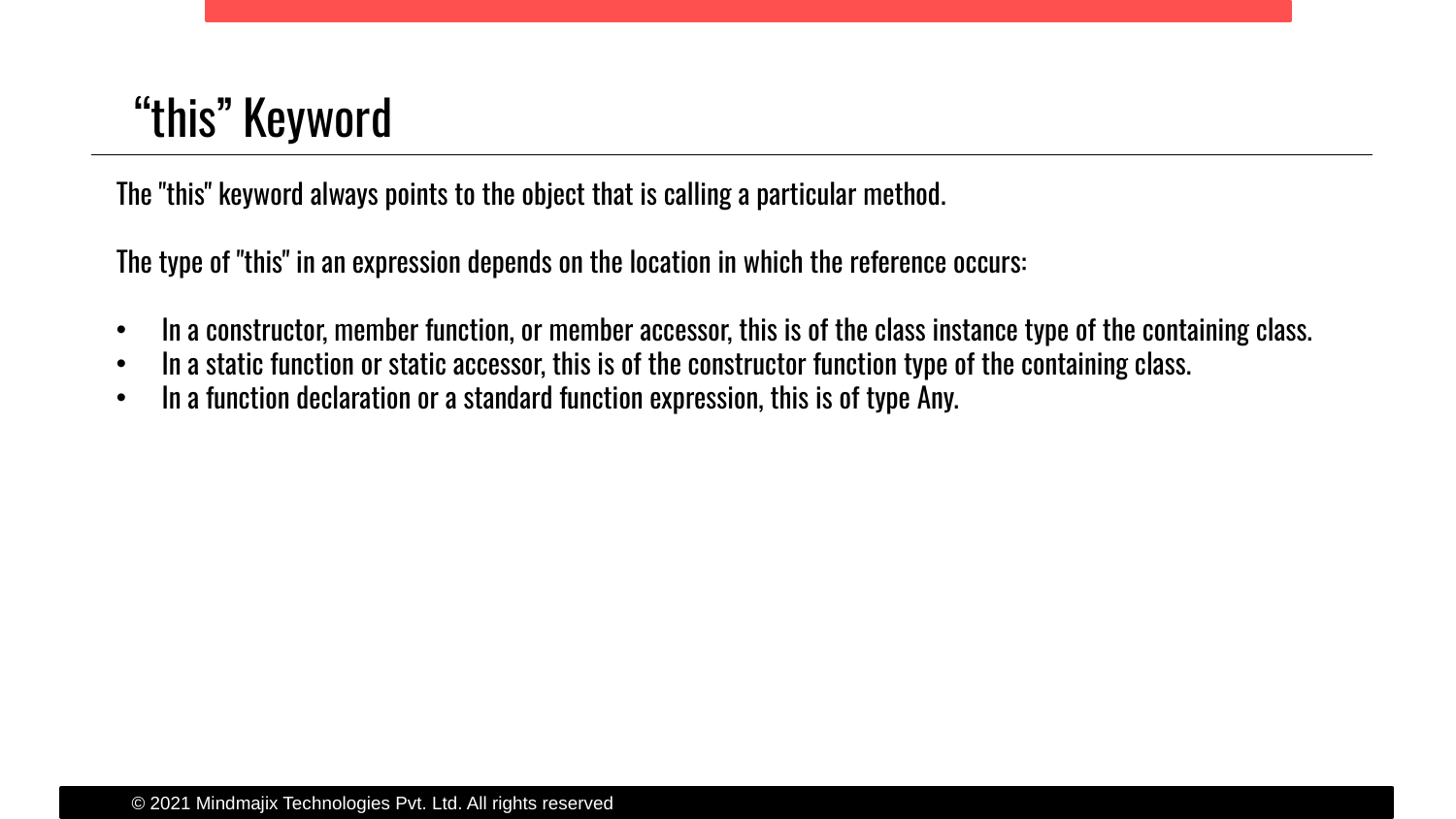

“this” Keyword

The "this" keyword always points to the object that is calling a particular method.

The type of "this" in an expression depends on the location in which the reference occurs:
In a constructor, member function, or member accessor, this is of the class instance type of the containing class.
In a static function or static accessor, this is of the constructor function type of the containing class.
In a function declaration or a standard function expression, this is of type Any.
© 2021 Mindmajix Technologies Pvt. Ltd. All rights reserved